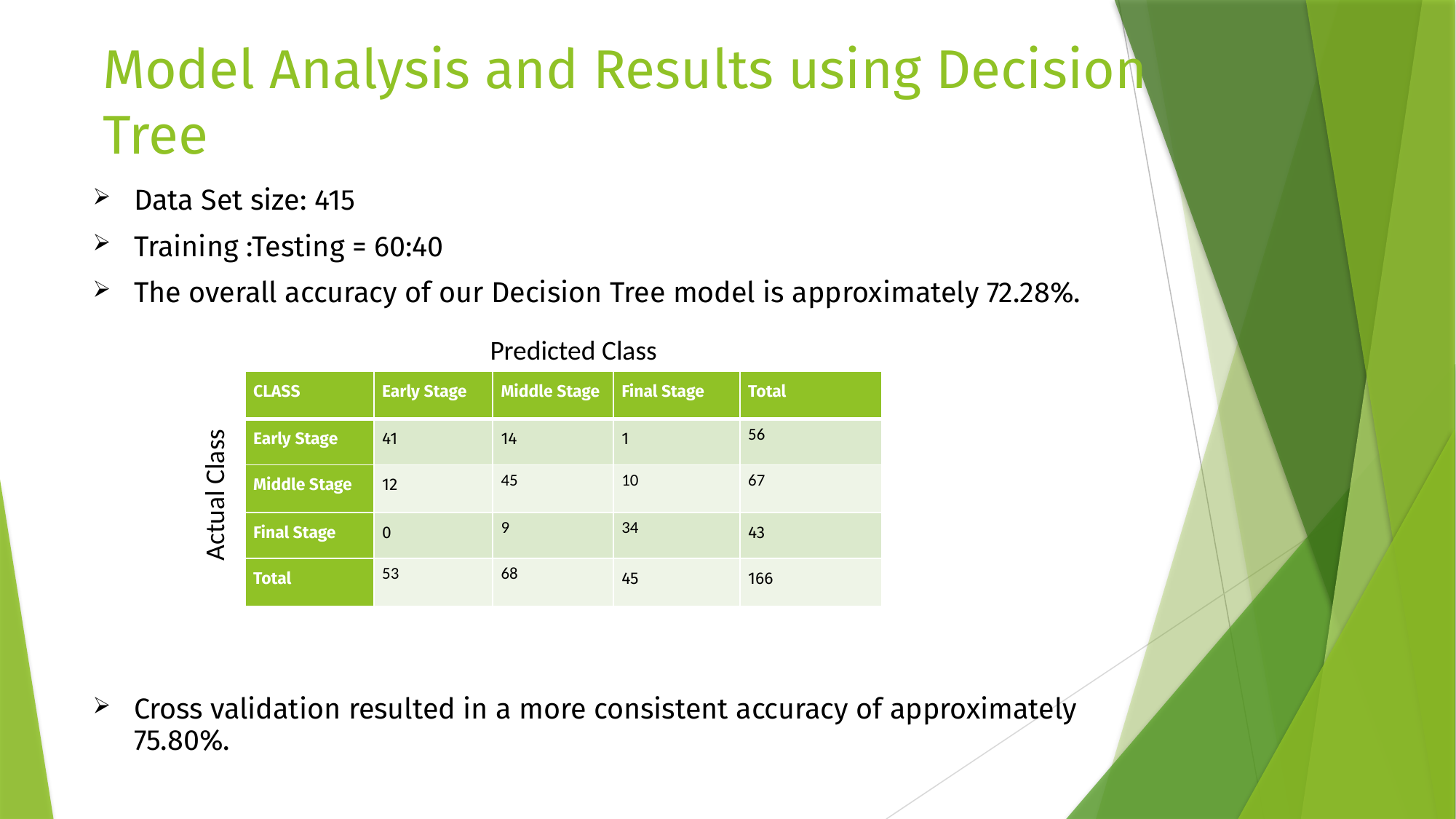

# Model Analysis and Results using Decision Tree
Data Set size: 415
Training :Testing = 60:40
The overall accuracy of our Decision Tree model is approximately 72.28%.

Cross validation resulted in a more consistent accuracy of approximately 75.80%.

Predicted Class
| CLASS | Early Stage | Middle Stage | Final Stage | Total |
| --- | --- | --- | --- | --- |
| Early Stage | 41 | 14 | 1 | 56 |
| Middle Stage | 12 | 45 | 10 | 67 |
| Final Stage | 0 | 9 | 34 | 43 |
| Total | 53 | 68 | 45 | 166 |
Actual Class